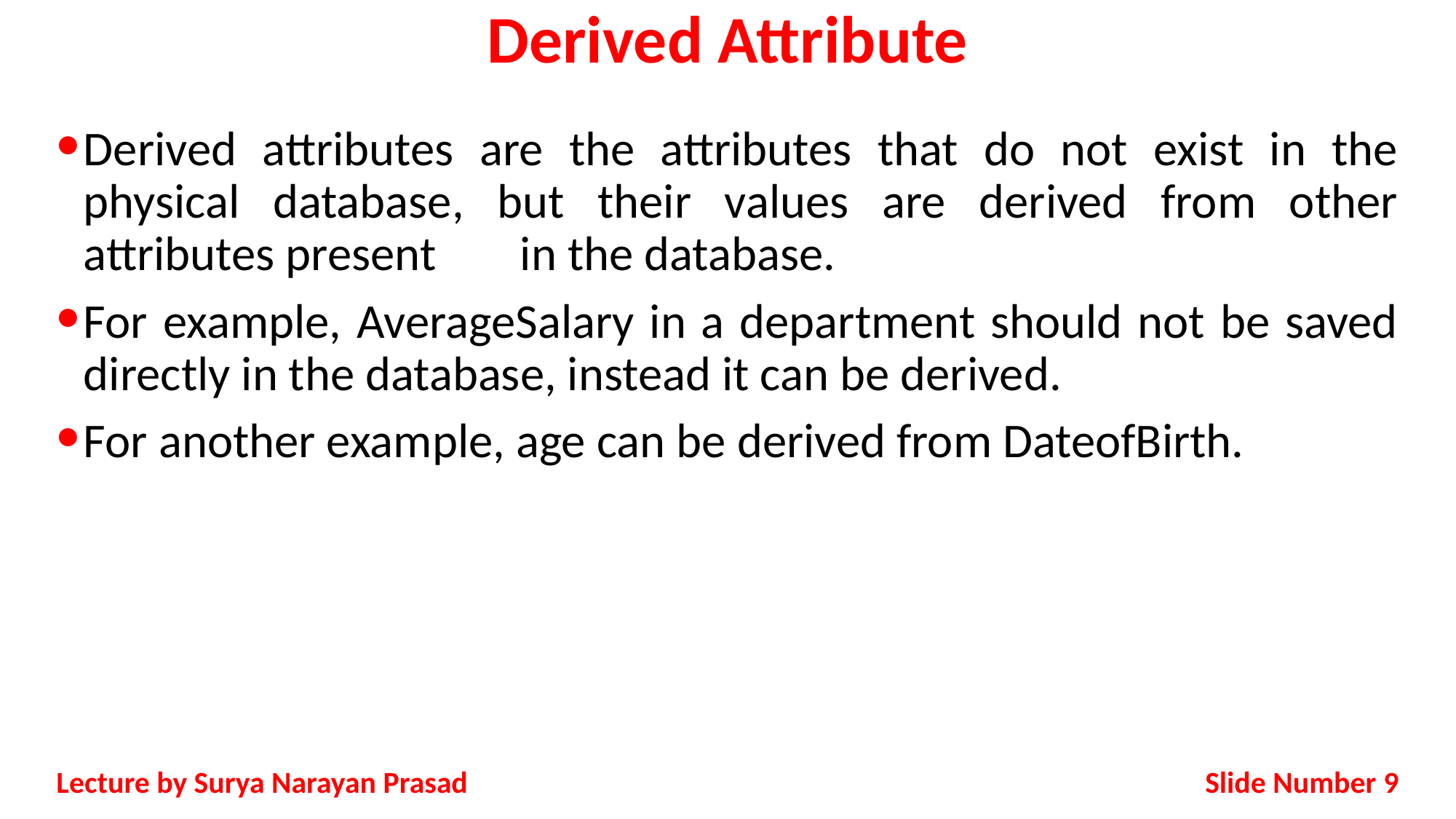

# Derived Attribute
Derived attributes are the attributes that do not exist in the physical database, but their values are derived from other attributes present 	in the database.
For example, AverageSalary in a department should not be saved directly in the database, instead it can be derived.
For another example, age can be derived from DateofBirth.

Slide Number 9
Lecture by Surya Narayan Prasad